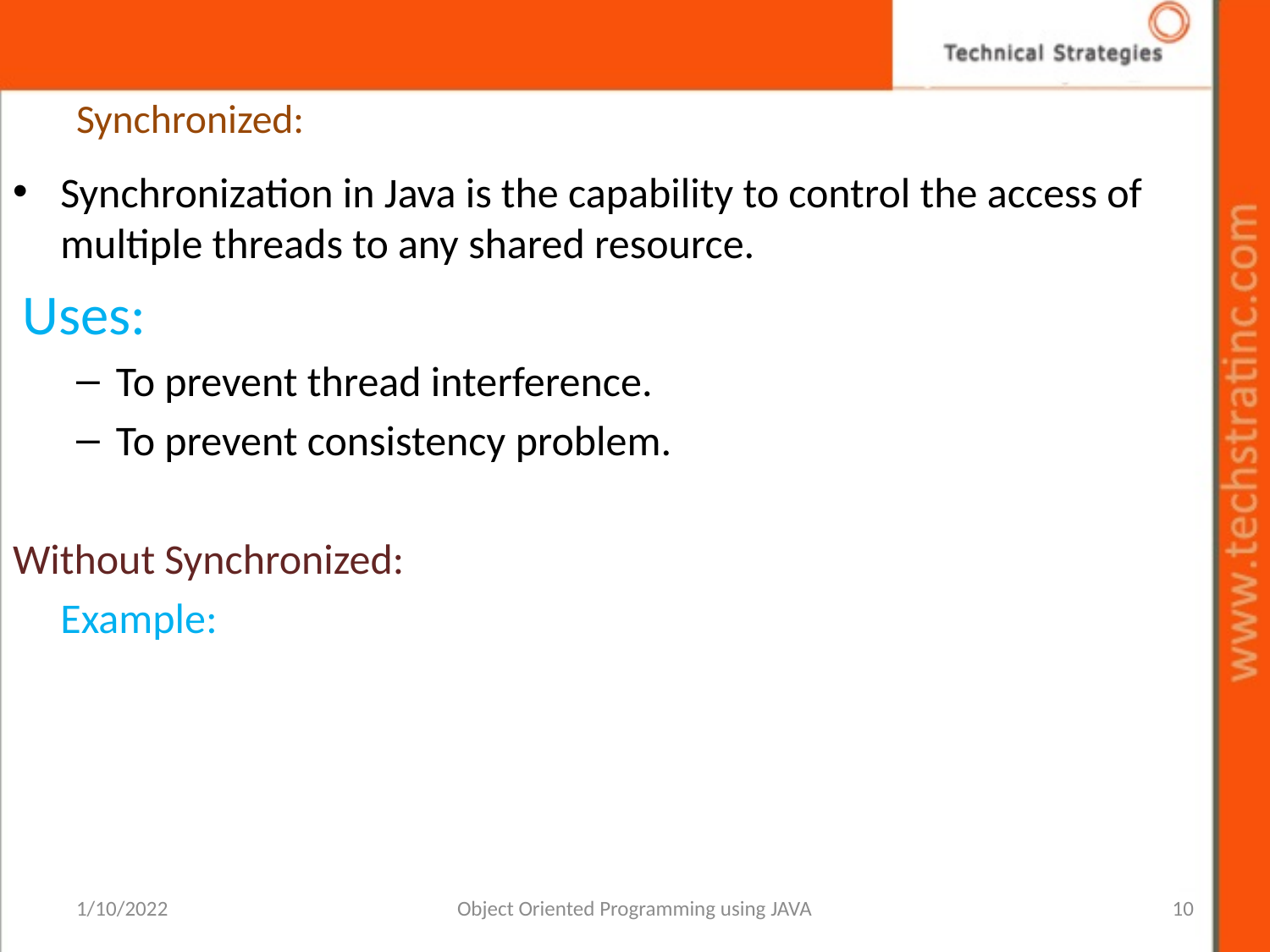

# Synchronized:
Synchronization in Java is the capability to control the access of multiple threads to any shared resource.
 Uses:
To prevent thread interference.
To prevent consistency problem.

Without Synchronized:
     Example:

1/10/2022
Object Oriented Programming using JAVA
10